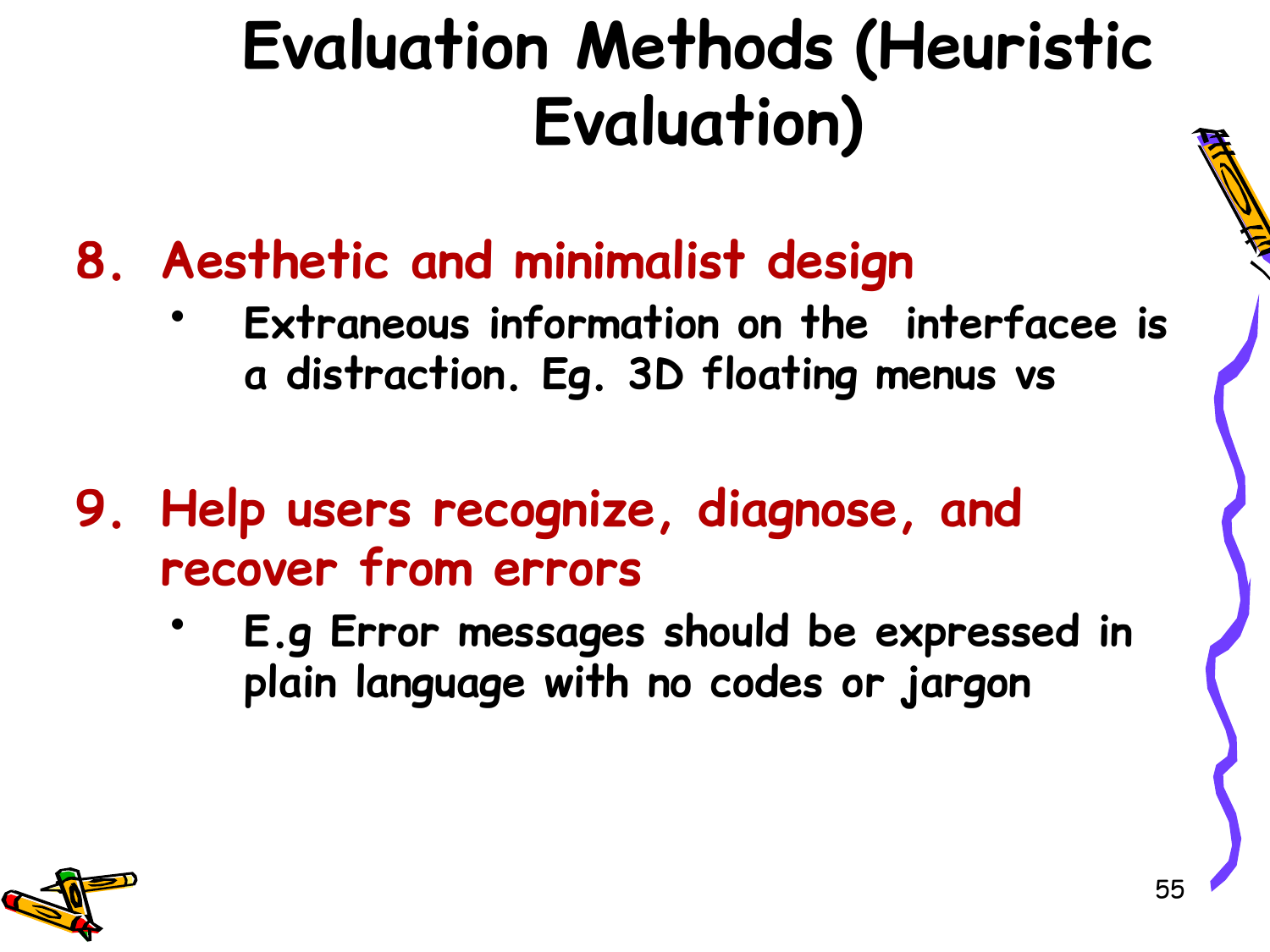

# Evaluation Methods (Heuristic Evaluation)
Aesthetic and minimalist design
Extraneous information on the  interfacee is a distraction. Eg. 3D floating menus vs

Help users recognize, diagnose, and recover from errors
E.g Error messages should be expressed in plain language with no codes or jargon
55